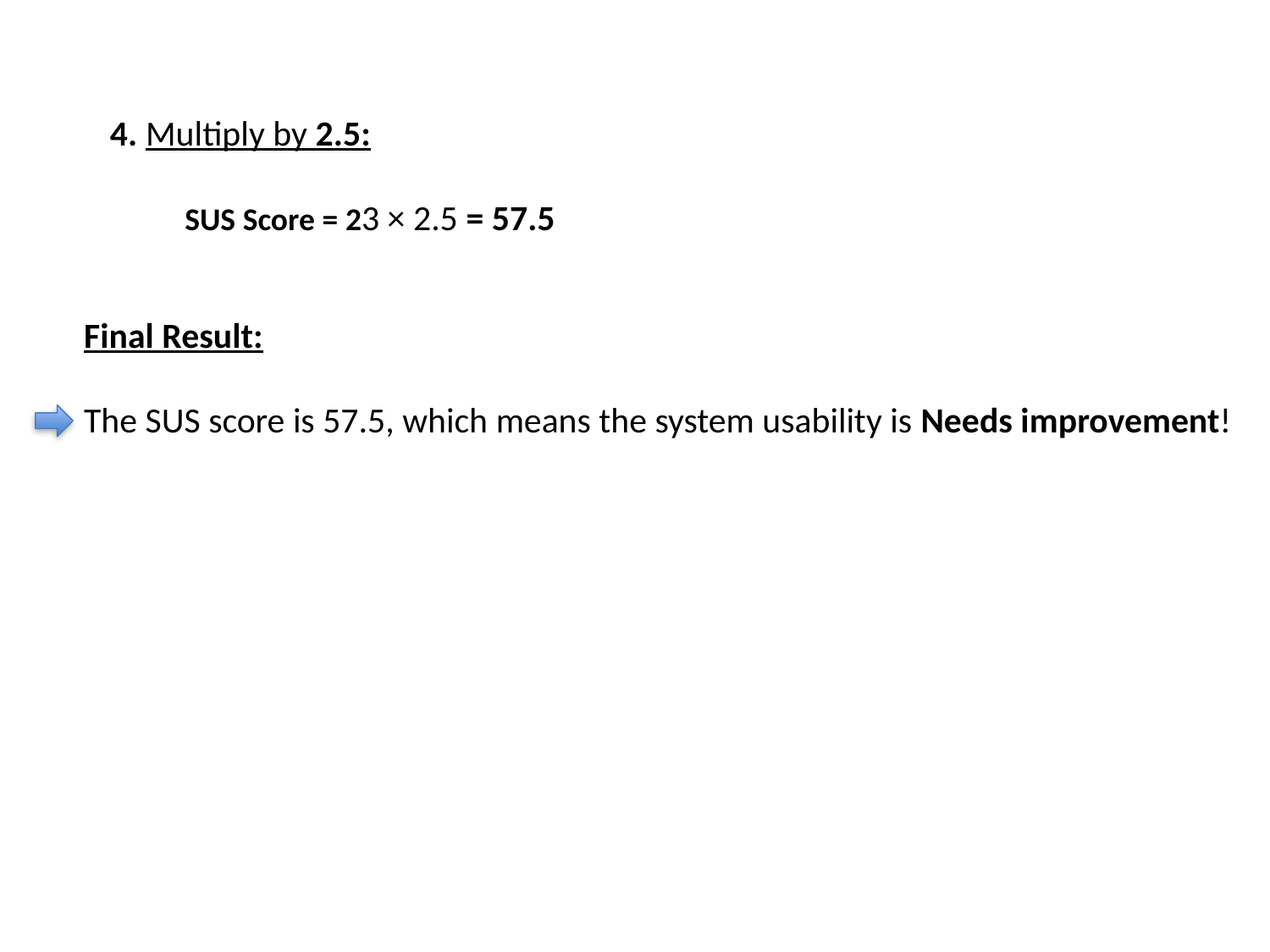

4. Multiply by 2.5:
SUS Score = 23 × 2.5 = 57.5

Final Result:

The SUS score is 57.5, which means the system usability is Needs improvement!